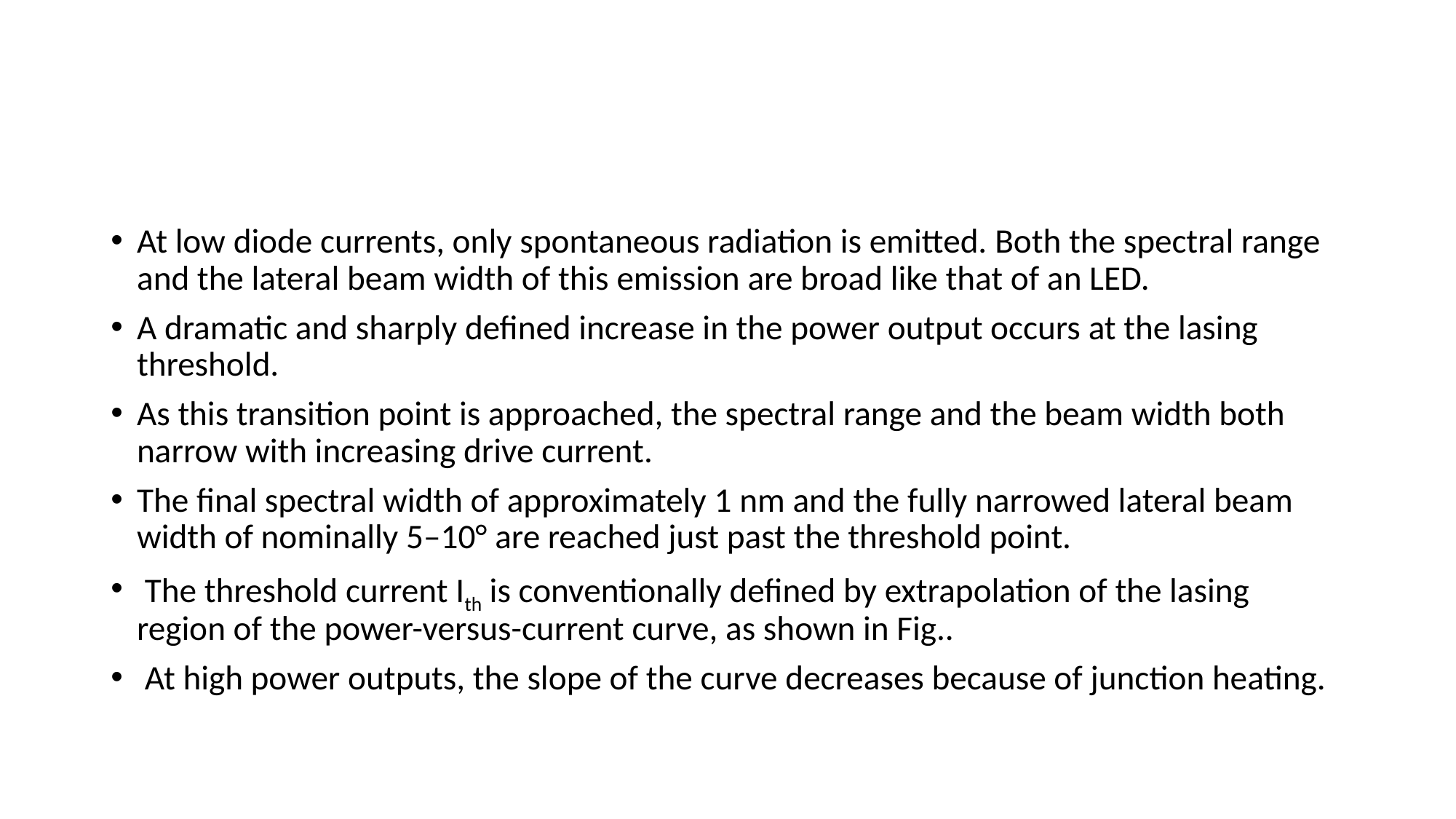

#
At low diode currents, only spontaneous radiation is emitted. Both the spectral range and the lateral beam width of this emission are broad like that of an LED.
A dramatic and sharply defined increase in the power output occurs at the lasing threshold.
As this transition point is approached, the spectral range and the beam width both narrow with increasing drive current.
The final spectral width of approximately 1 nm and the fully narrowed lateral beam width of nominally 5–10° are reached just past the threshold point.
 The threshold current Ith is conventionally defined by extrapolation of the lasing region of the power-versus-current curve, as shown in Fig..
 At high power outputs, the slope of the curve decreases because of junction heating.